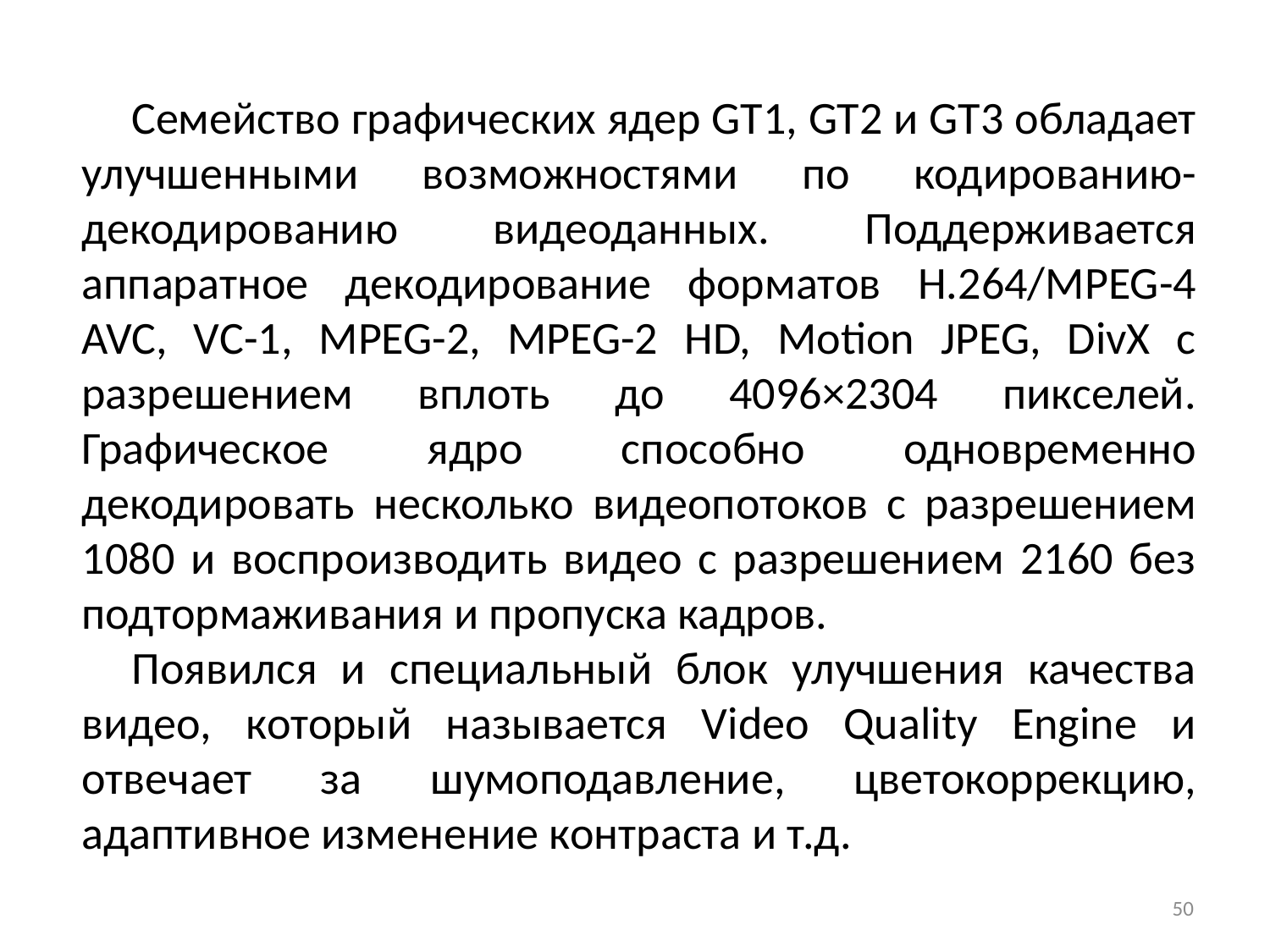

Семейство графических ядер GT1, GT2 и GT3 обладает улучшенными возможностями по кодированию-декодированию видеоданных. Поддерживается аппаратное декодирование форматов H.264/MPEG-4 AVC, VC-1, MPEG-2, MPEG-2 HD, Motion JPEG, DivX с разрешением вплоть до 4096×2304 пикселей. Графическое ядро способно одновременно декодировать несколько видеопотоков с разрешением 1080 и воспроизводить видео с разрешением 2160 без подтормаживания и пропуска кадров.
Появился и специальный блок улучшения качества видео, который называется Video Quality Engine и отвечает за шумоподавление, цветокоррекцию, адаптивное изменение контраста и т.д.
50